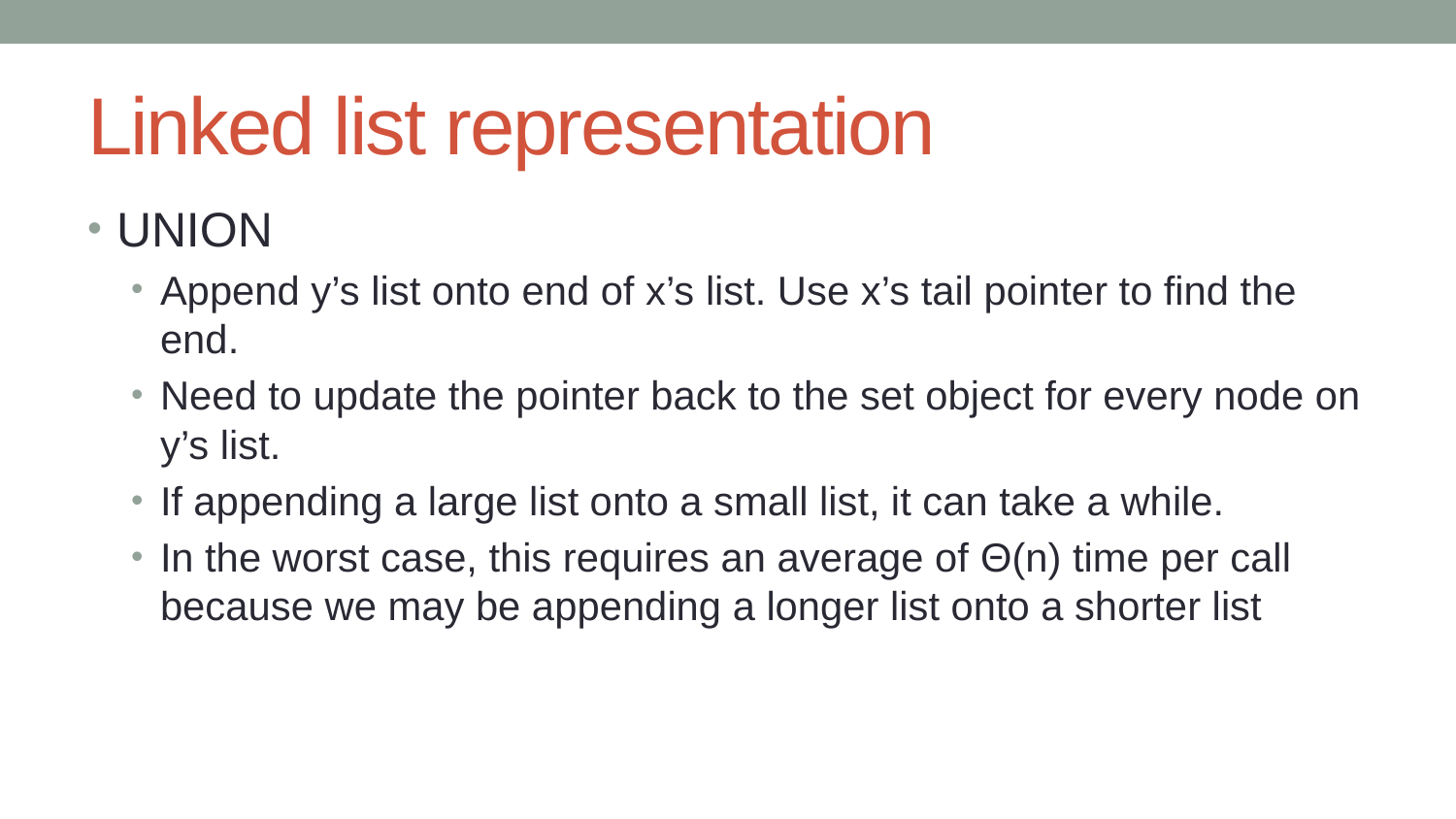

# Linked list representation
UNION
Append y’s list onto end of x’s list. Use x’s tail pointer to find the end.
Need to update the pointer back to the set object for every node on y’s list.
If appending a large list onto a small list, it can take a while.
In the worst case, this requires an average of Θ(n) time per call because we may be appending a longer list onto a shorter list